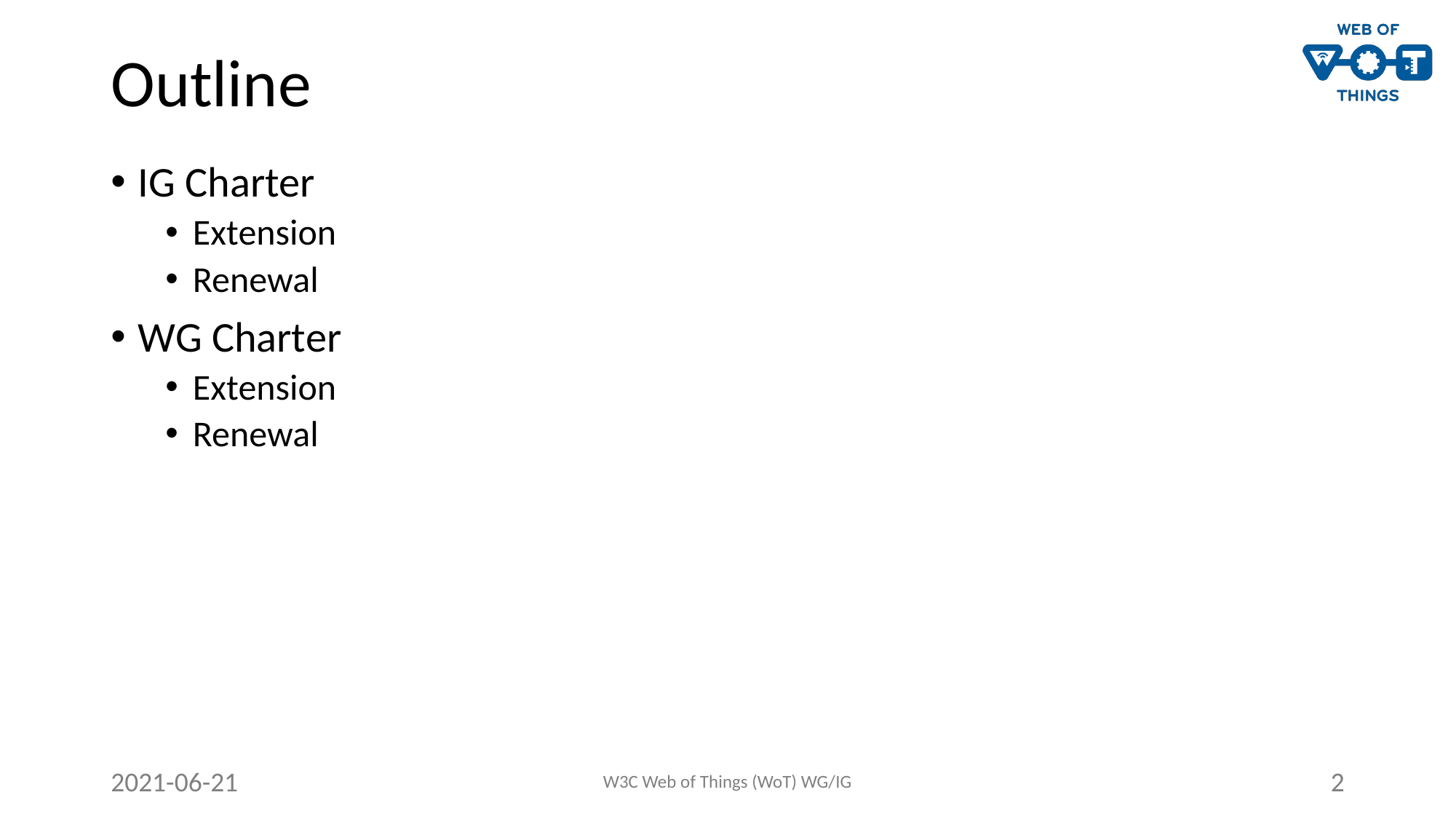

# Outline
IG Charter
Extension
Renewal
WG Charter
Extension
Renewal
2021-06-21
W3C Web of Things (WoT) WG/IG
2